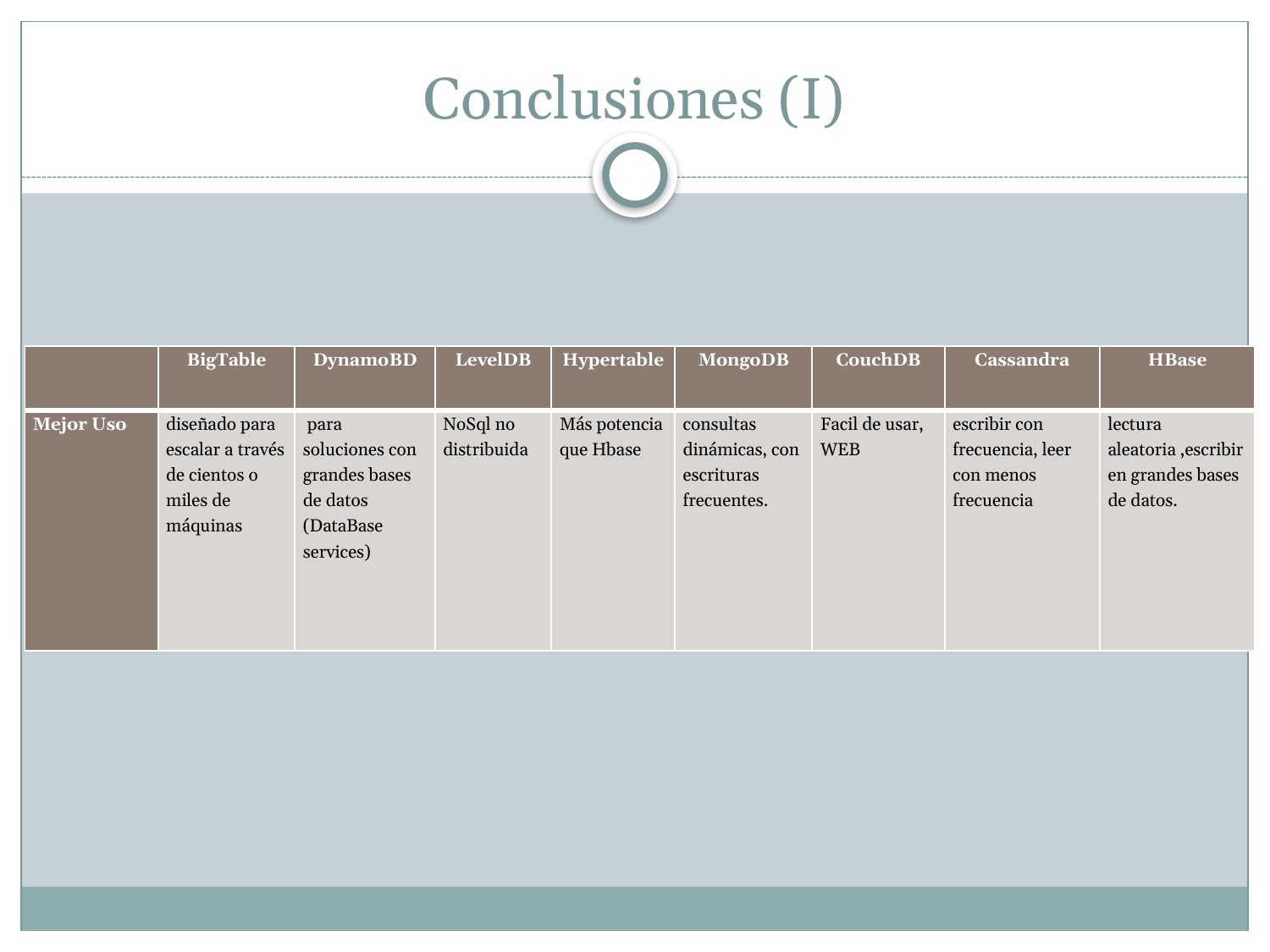

# Conclusiones (I)
|  | BigTable | DynamoBD | LevelDB | Hypertable | MongoDB | CouchDB | Cassandra | HBase |
| --- | --- | --- | --- | --- | --- | --- | --- | --- |
| Mejor Uso | diseñado para escalar a través de cientos o miles de máquinas | para soluciones con grandes bases de datos (DataBase services) | NoSql no distribuida | Más potencia que Hbase | consultas dinámicas, con escrituras frecuentes. | Facil de usar, WEB | escribir con frecuencia, leer con menos frecuencia | lectura aleatoria ,escribir en grandes bases de datos. |